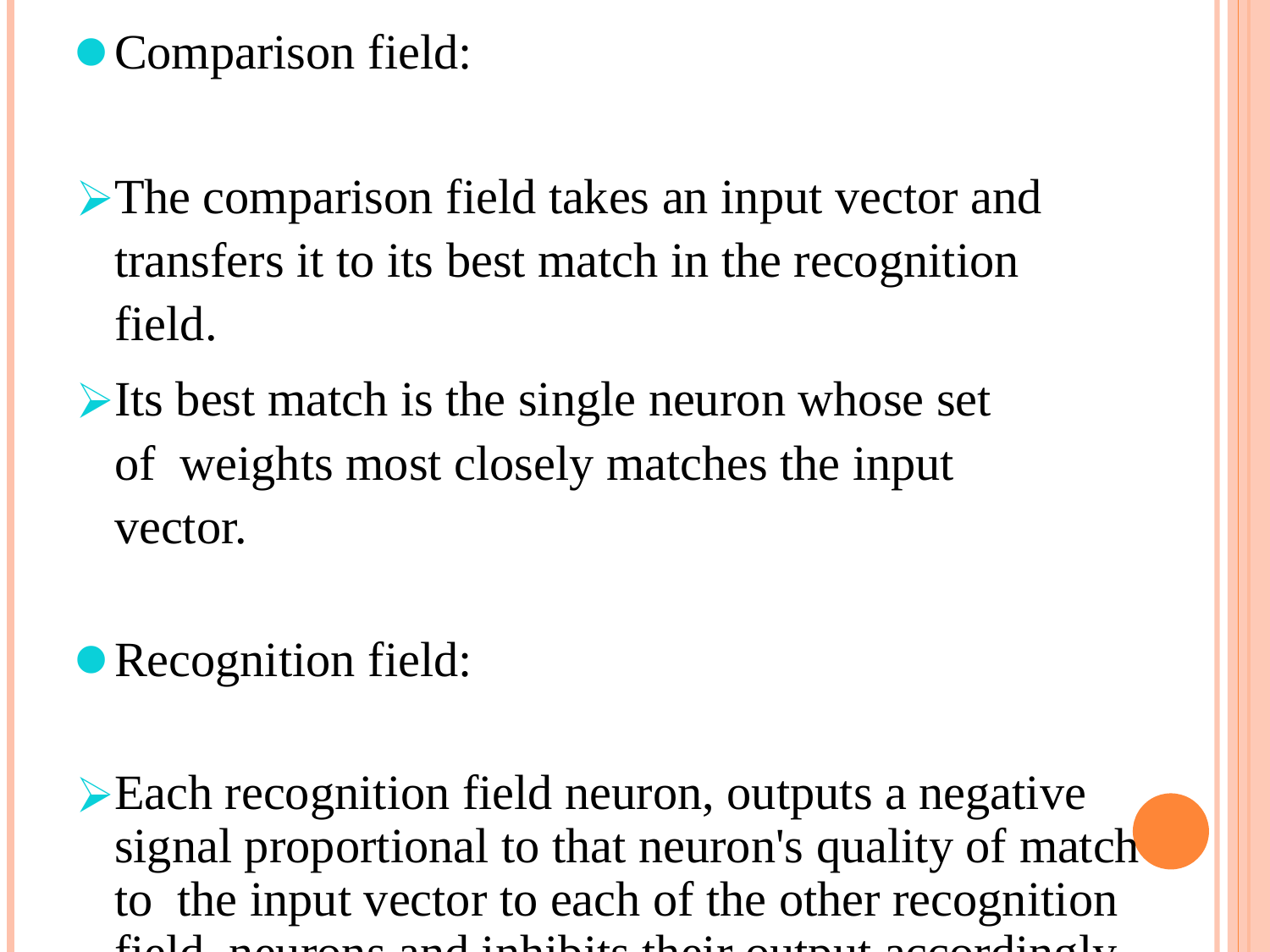

Comparison field:

The comparison field takes an input vector and  transfers it to its best match in the recognition field.
Its best match is the single neuron whose set of  weights most closely matches the input vector.

Recognition field:

Each recognition field neuron, outputs a negative  signal proportional to that neuron's quality of match to  the input vector to each of the other recognition field  neurons and inhibits their output accordingly.